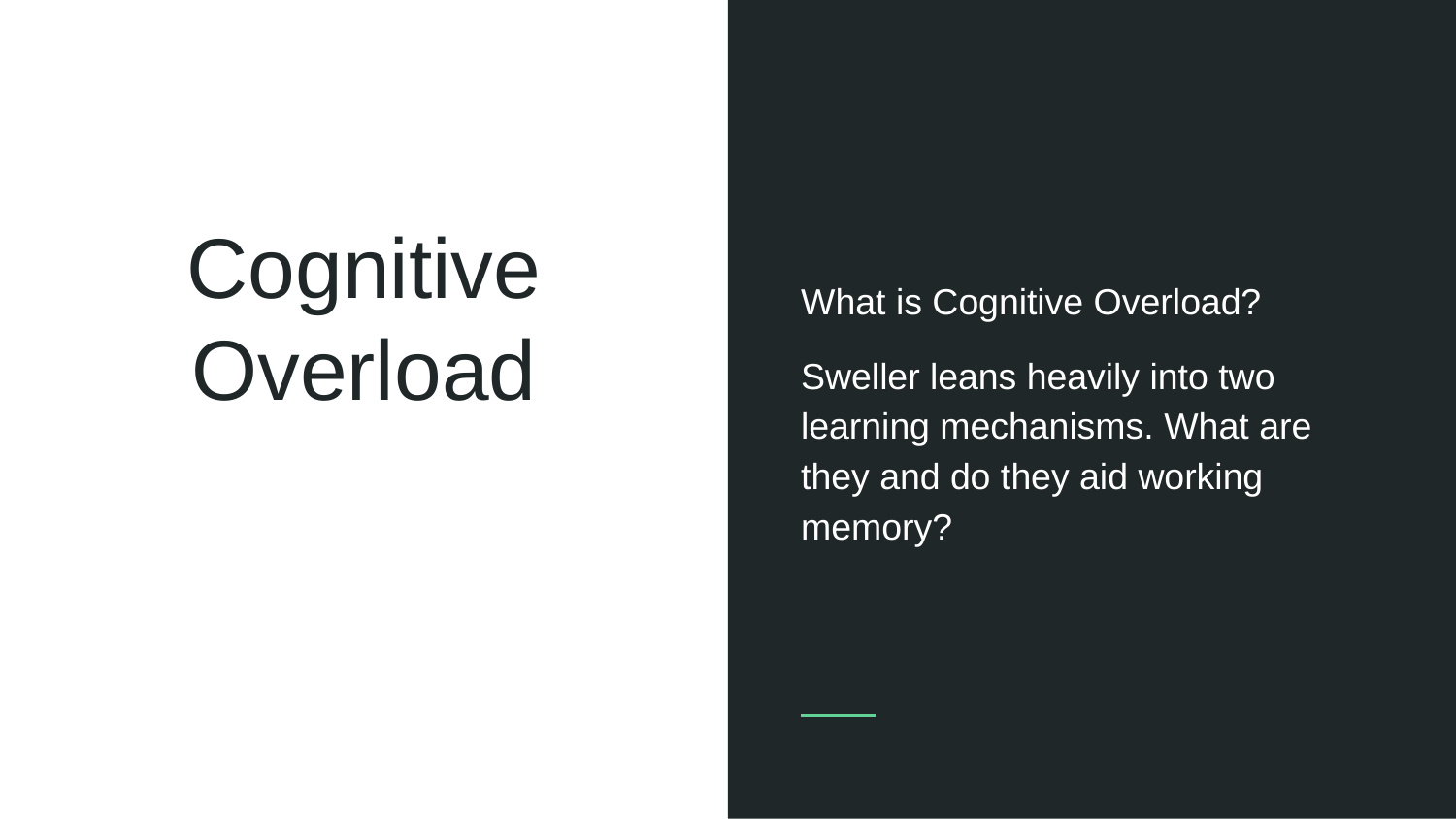

What is Cognitive Overload?
Sweller leans heavily into two learning mechanisms. What are they and do they aid working memory?
# Cognitive Overload